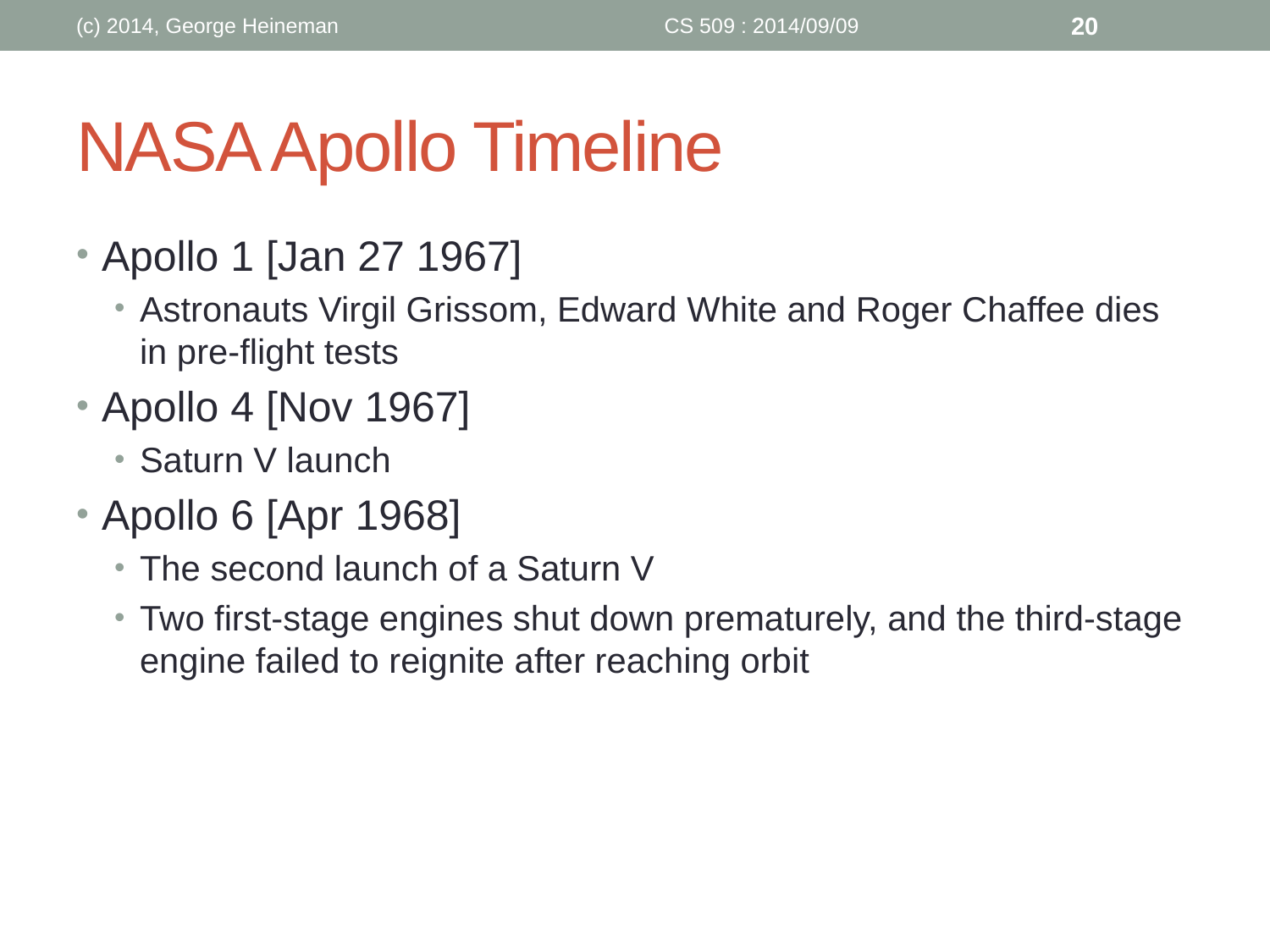

(c) 2014, George Heineman
CS 509 : 2014/09/09
20
# NASA Apollo Timeline
Apollo 1 [Jan 27 1967]
Astronauts Virgil Grissom, Edward White and Roger Chaffee dies in pre-flight tests
Apollo 4 [Nov 1967]
Saturn V launch
Apollo 6 [Apr 1968]
The second launch of a Saturn V
Two first-stage engines shut down prematurely, and the third-stage engine failed to reignite after reaching orbit